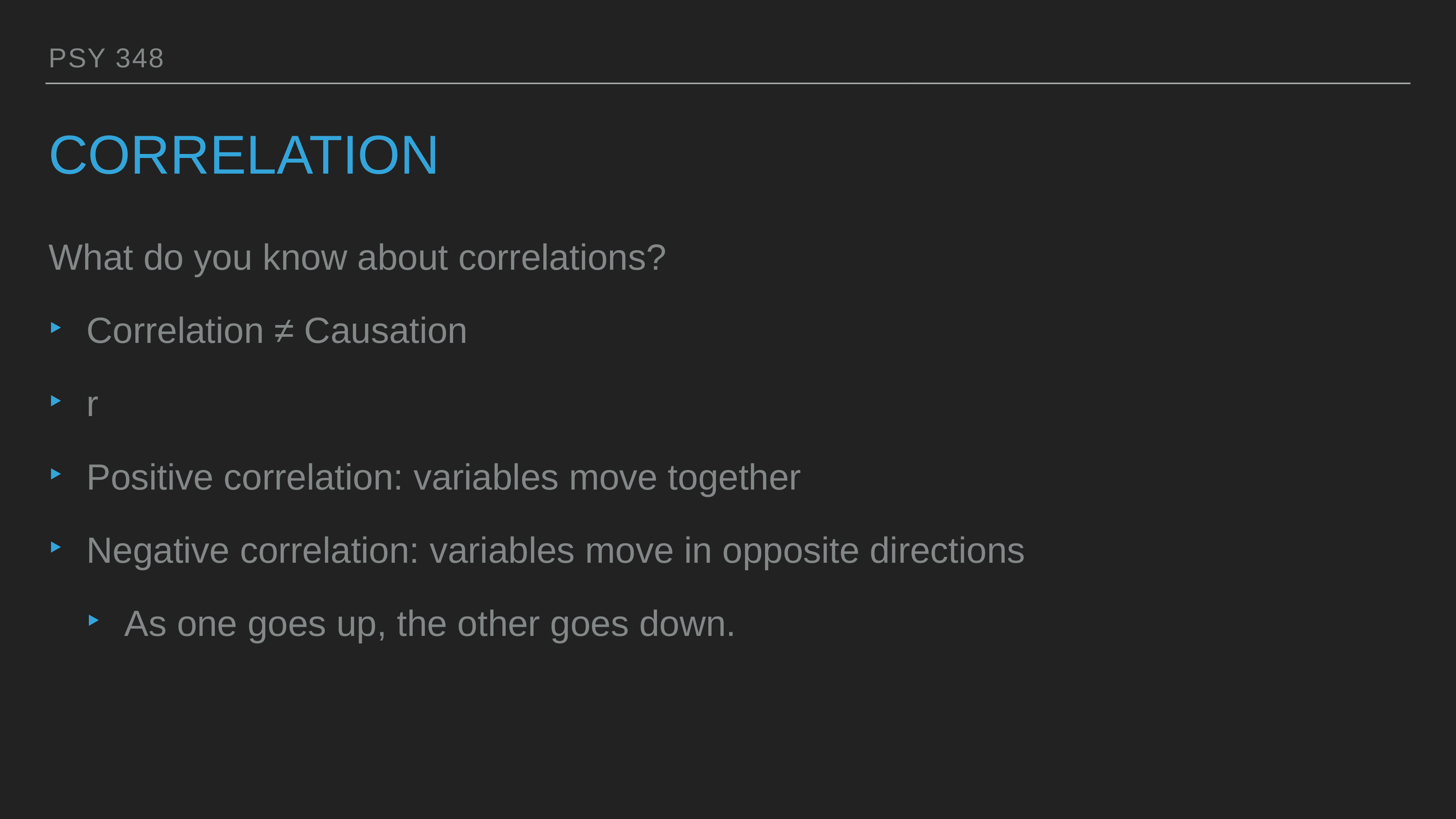

PSY 348
# Correlation
What do you know about correlations?
Correlation ≠ Causation
r
Positive correlation: variables move together
Negative correlation: variables move in opposite directions
As one goes up, the other goes down.